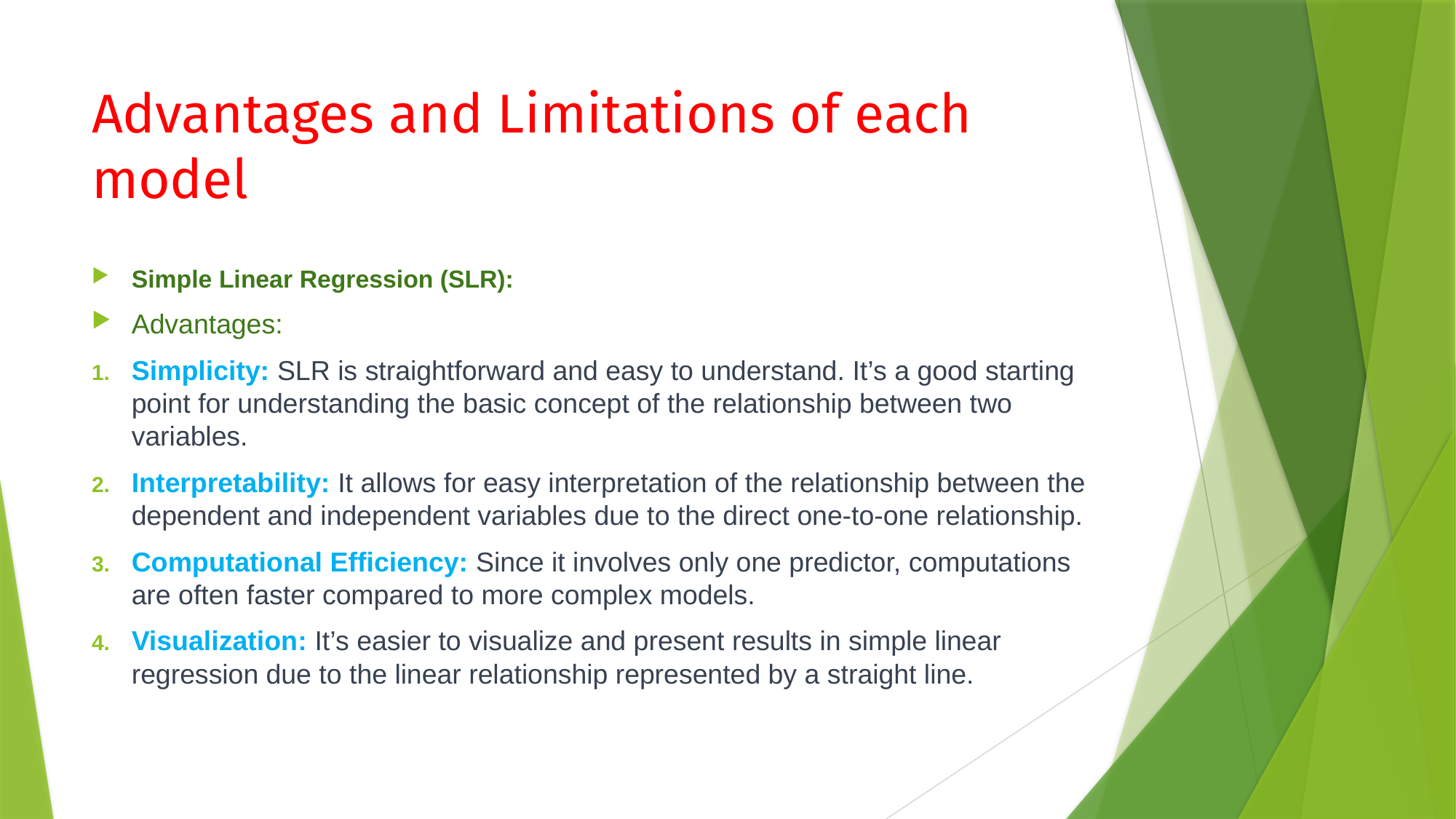

# Advantages and Limitations of each model
Simple Linear Regression (SLR):
Advantages:
Simplicity: SLR is straightforward and easy to understand. It’s a good starting point for understanding the basic concept of the relationship between two variables.
Interpretability: It allows for easy interpretation of the relationship between the dependent and independent variables due to the direct one-to-one relationship.
Computational Efficiency: Since it involves only one predictor, computations are often faster compared to more complex models.
Visualization: It’s easier to visualize and present results in simple linear regression due to the linear relationship represented by a straight line.